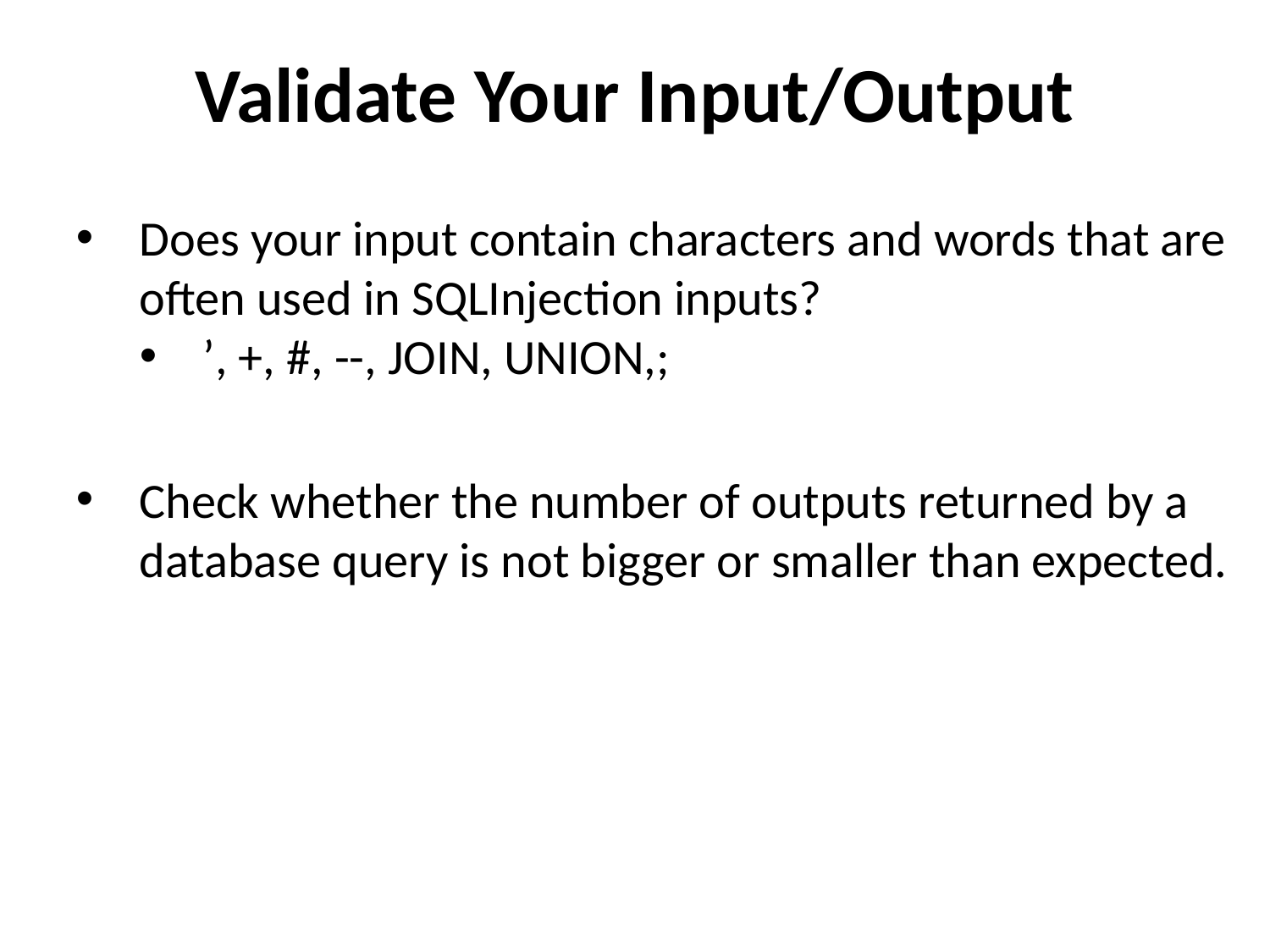

Validate Your Input/Output
Does your input contain characters and words that are often used in SQLInjection inputs?
’, +, #, --, JOIN, UNION,;
Check whether the number of outputs returned by a database query is not bigger or smaller than expected.